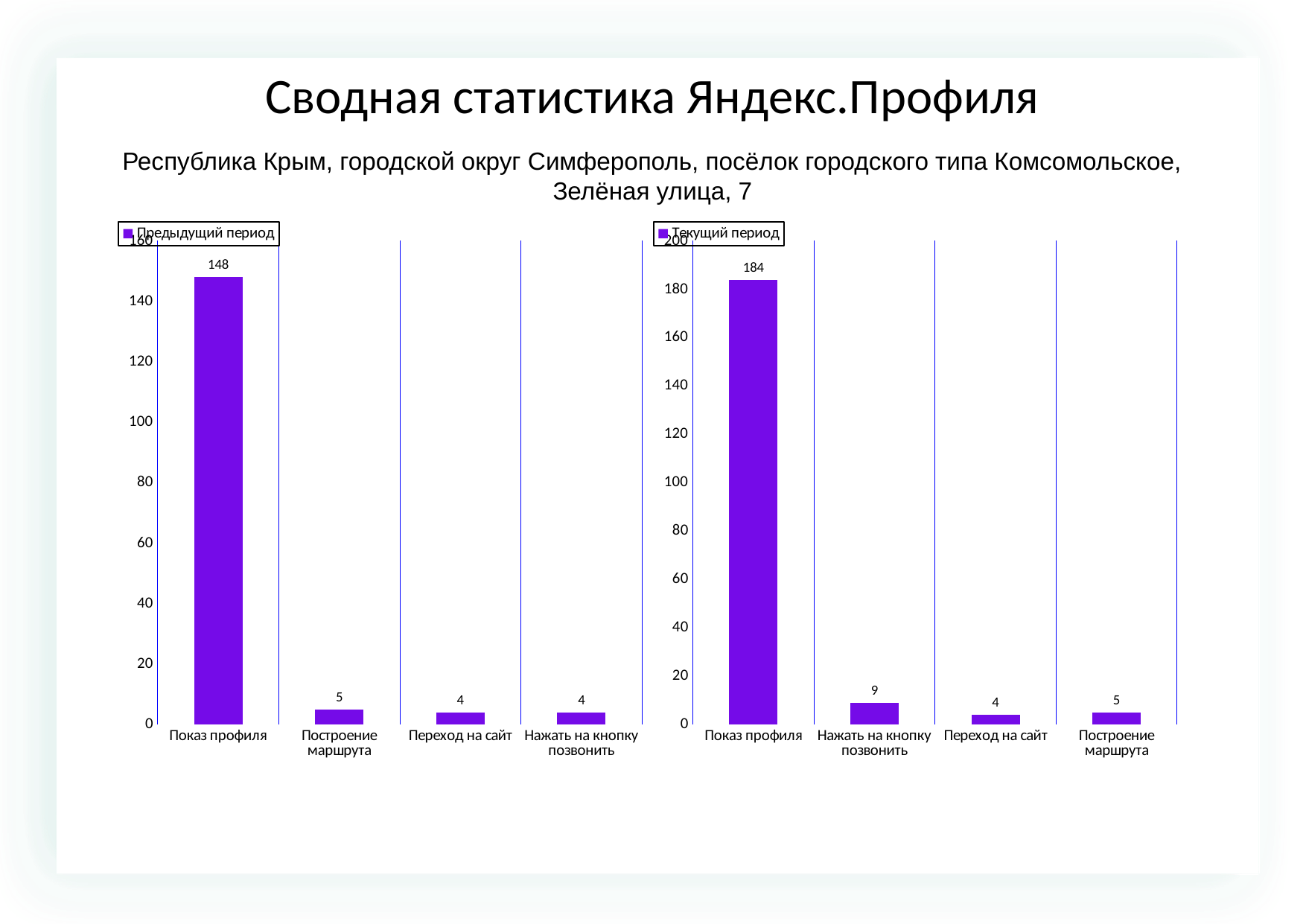

Сводная статистика Яндекс.Профиля
Республика Крым, городской округ Симферополь, посёлок городского типа Комсомольское, Зелёная улица, 7

### Chart

| Category |  |
|---|---|
| Показ профиля | 148.0 |
| Построение маршрута | 5.0 |
| Переход на сайт | 4.0 |
| Нажать на кнопку позвонить | 4.0 |

### Chart

| Category |  |
|---|---|
| Показ профиля | 184.0 |
| Нажать на кнопку позвонить | 9.0 |
| Переход на сайт | 4.0 |
| Построение маршрута | 5.0 |